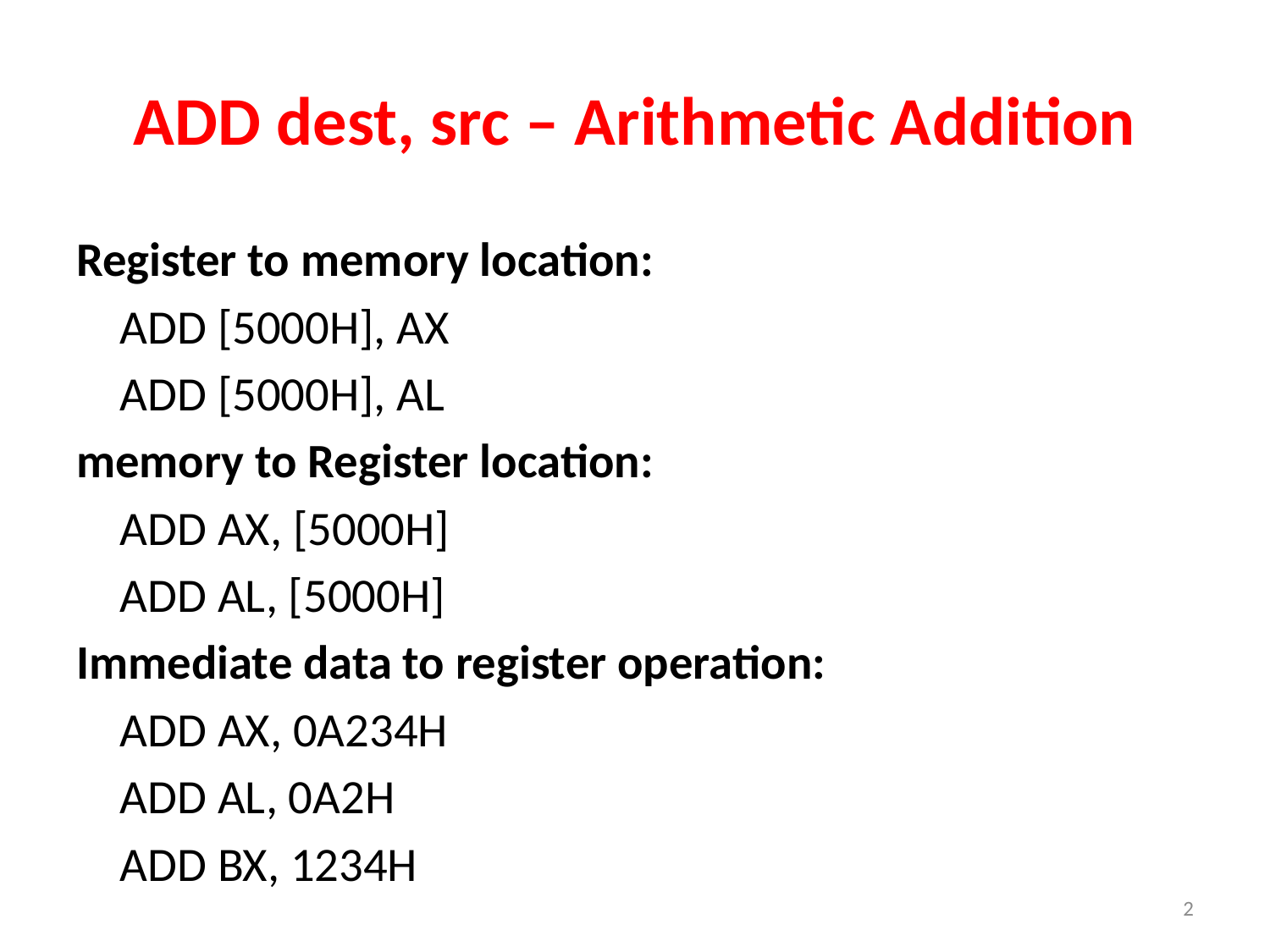

# ADD dest, src – Arithmetic Addition
Register to memory location:
		ADD [5000H], AX
		ADD [5000H], AL
memory to Register location:
		ADD AX, [5000H]
		ADD AL, [5000H]
Immediate data to register operation:
		ADD AX, 0A234H
		ADD AL, 0A2H
		ADD BX, 1234H
2